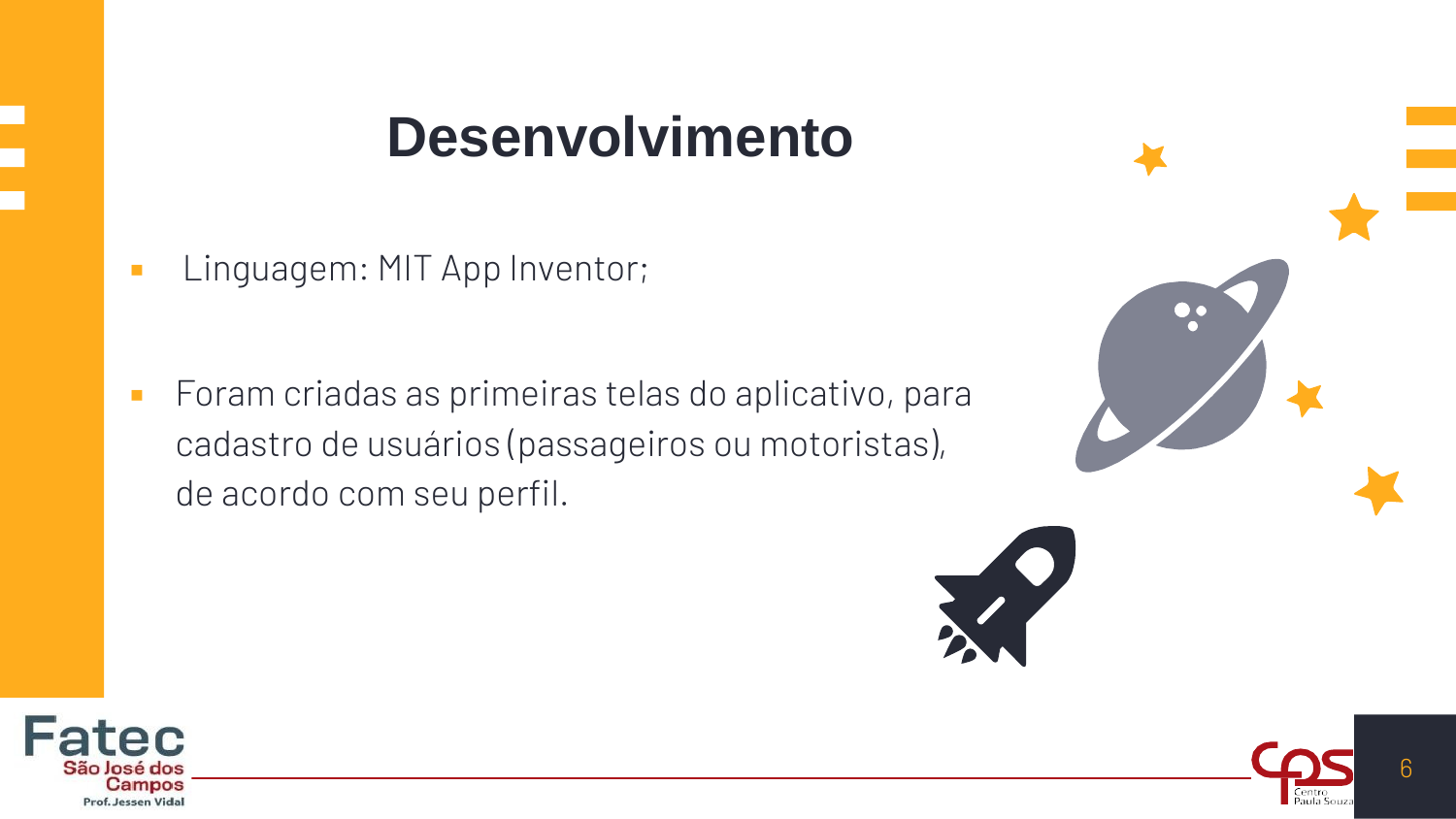

Desenvolvimento

 Linguagem: MIT App Inventor;

Foram criadas as primeiras telas do aplicativo, para cadastro de usuários (passageiros ou motoristas), de acordo com seu perfil.

6